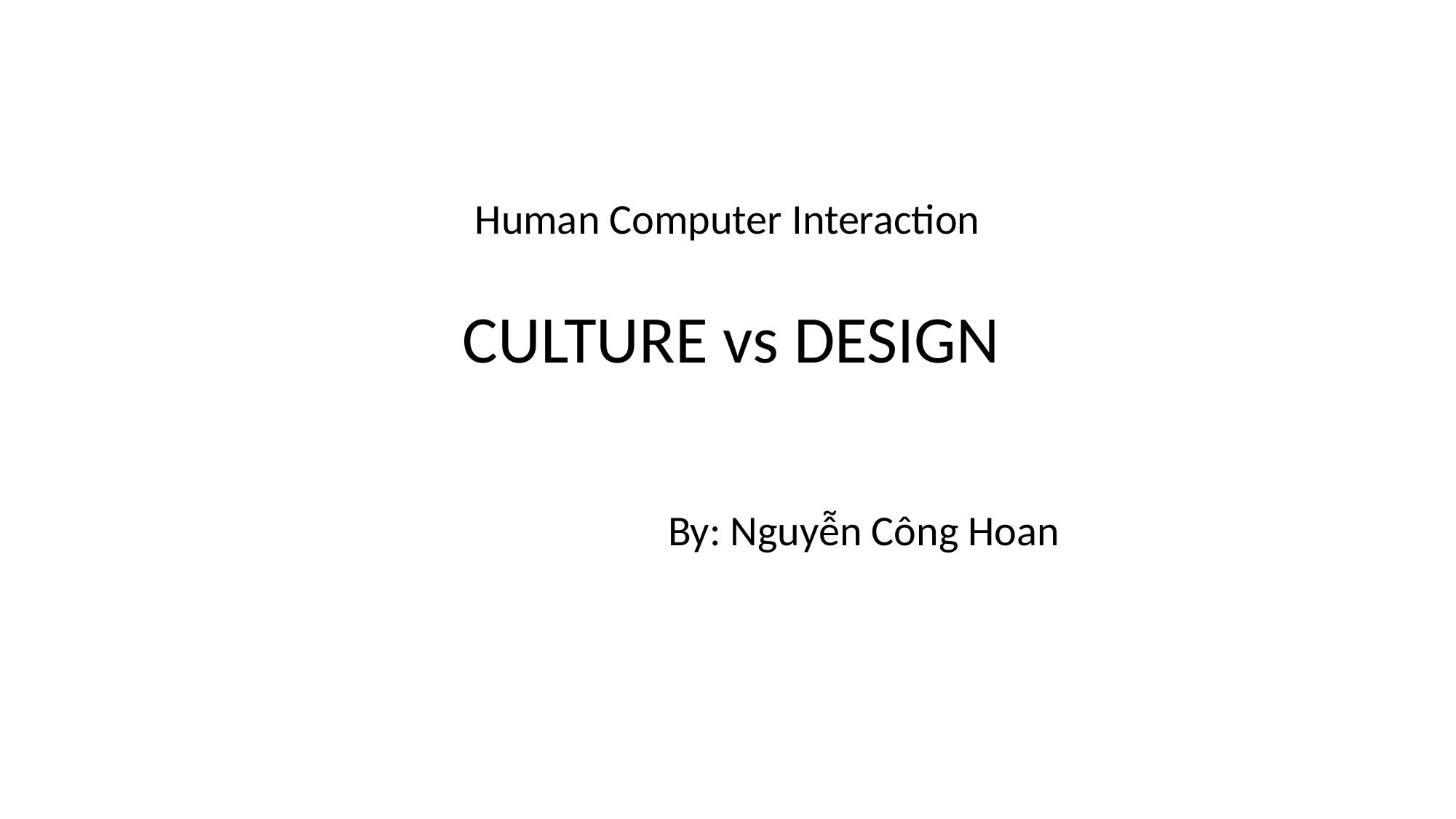

Human Computer Interaction
CULTURE vs DESIGN
By: Nguyễn Công Hoan